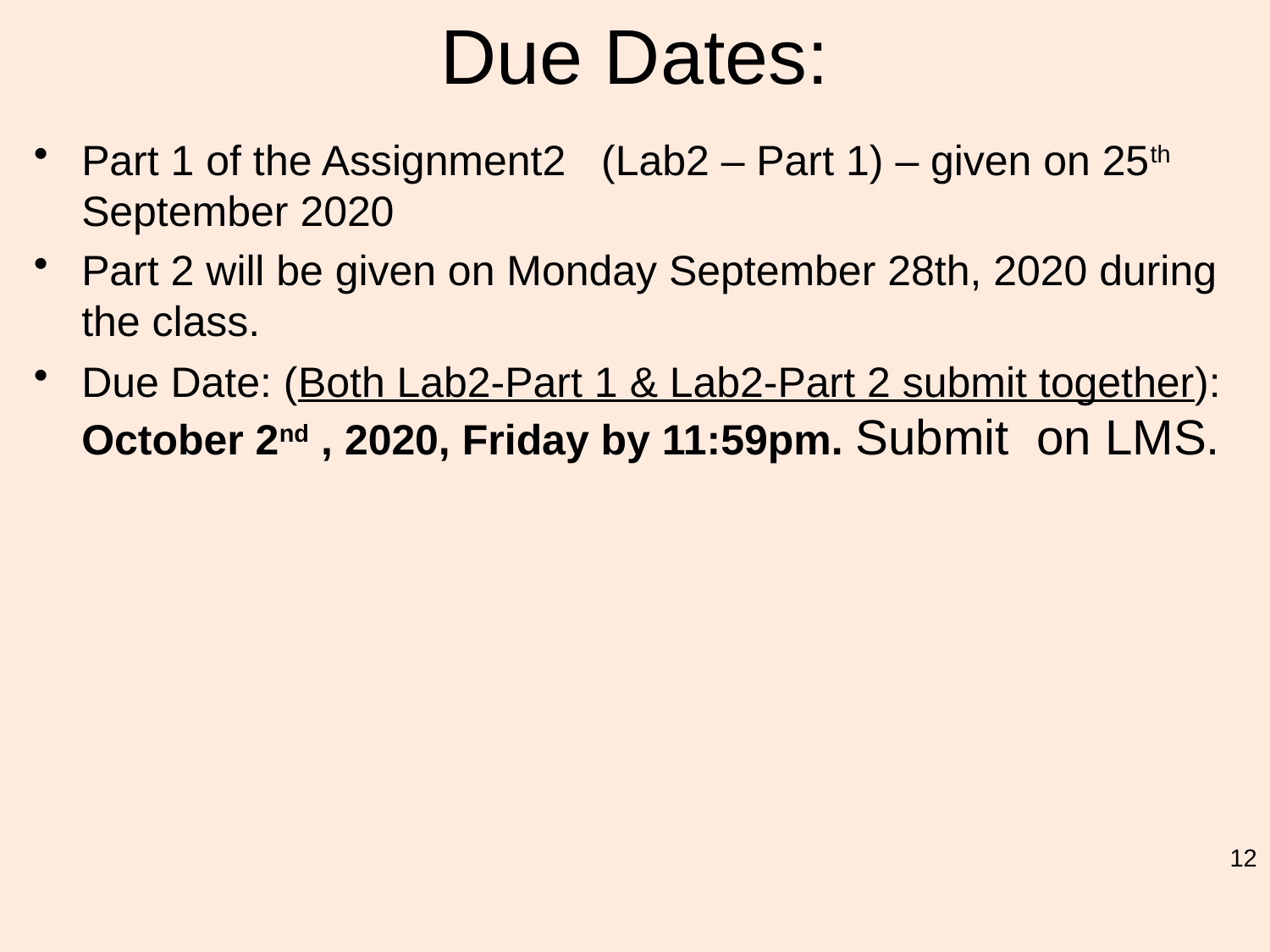

# Due Dates:
Part 1 of the Assignment2   (Lab2 – Part 1) – given on 25th September 2020
Part 2 will be given on Monday September 28th, 2020 during the class.
Due Date: (Both Lab2-Part 1 & Lab2-Part 2 submit together): October 2nd , 2020, Friday by 11:59pm. Submit  on LMS.

12